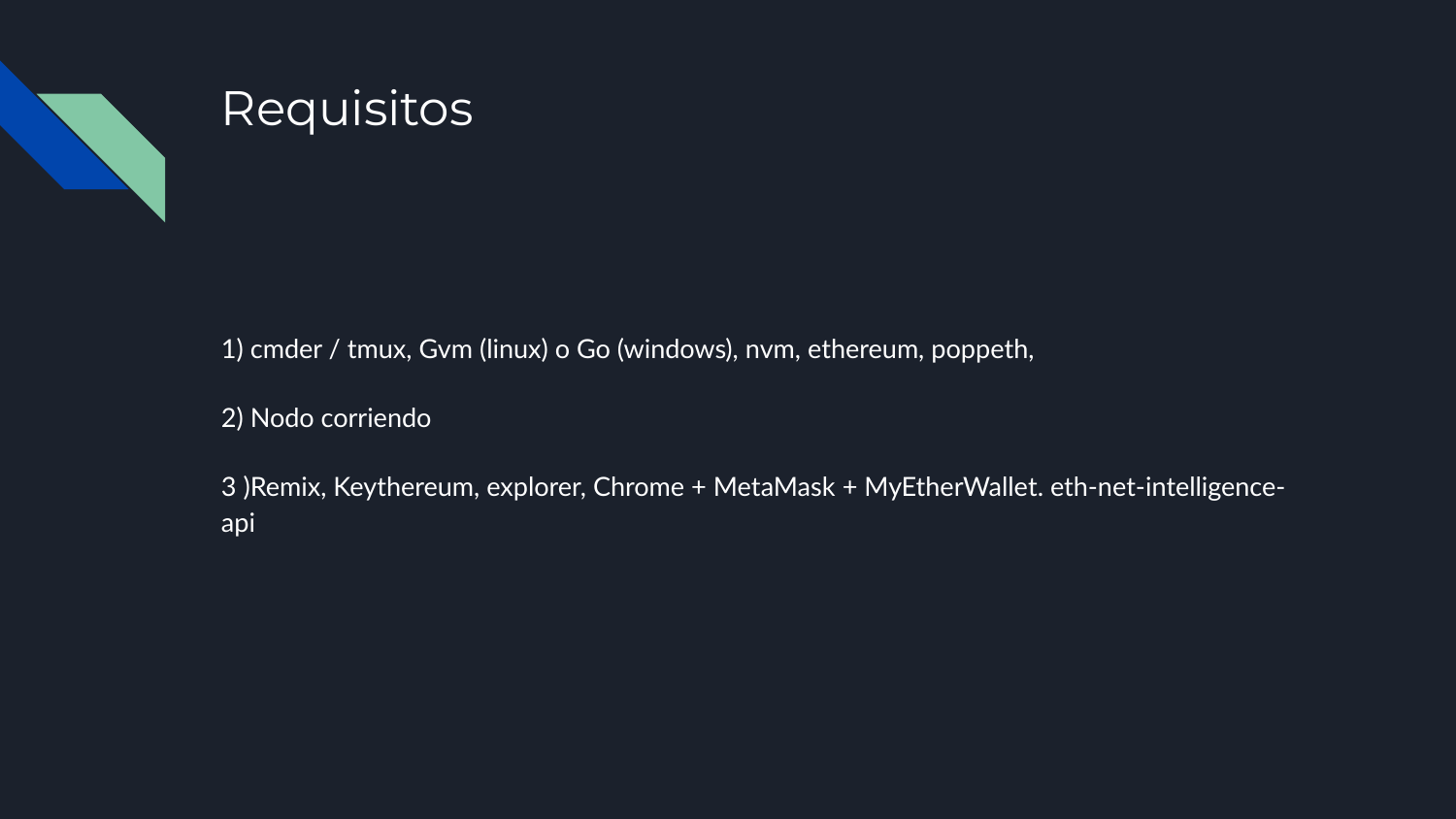

# Requisitos

1) cmder / tmux, Gvm (linux) o Go (windows), nvm, ethereum, poppeth,
2) Nodo corriendo
3 )Remix, Keythereum, explorer, Chrome + MetaMask + MyEtherWallet. eth-net-intelligence-api